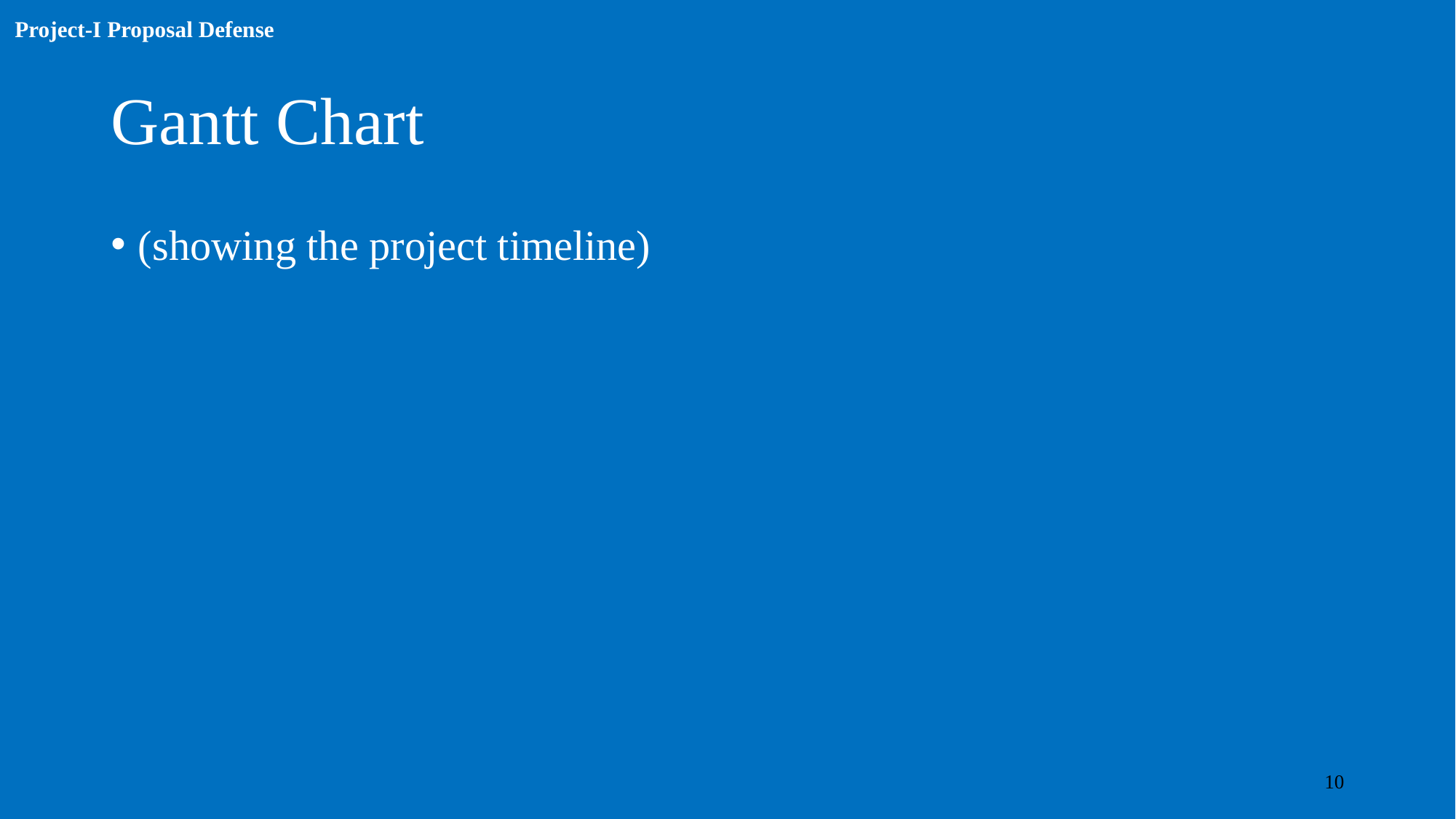

# Gantt Chart
(showing the project timeline)
10